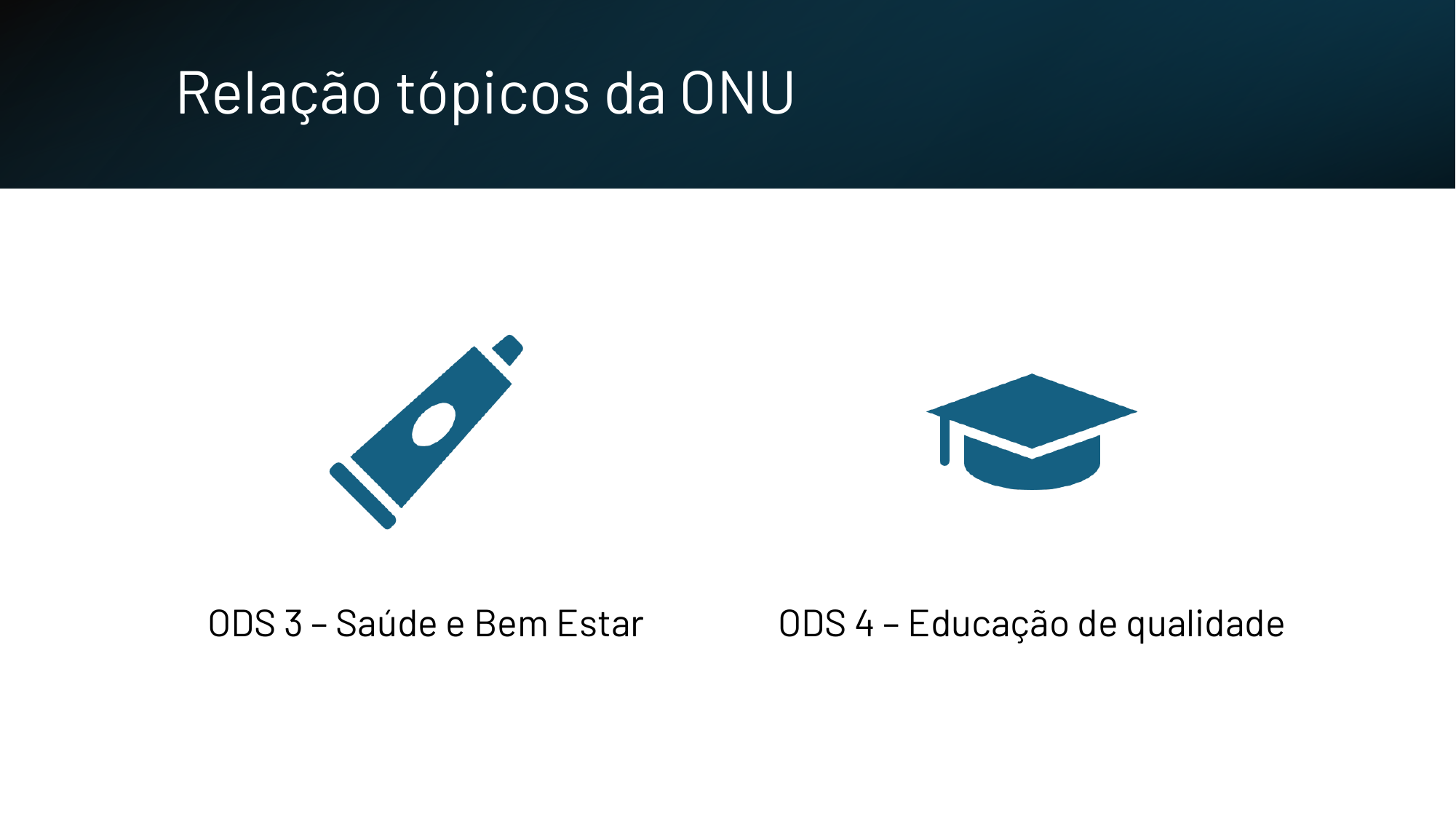

# Relação tópicos da ONU
ODS 3 – Saúde e Bem Estar
ODS 4 – Educação de qualidade